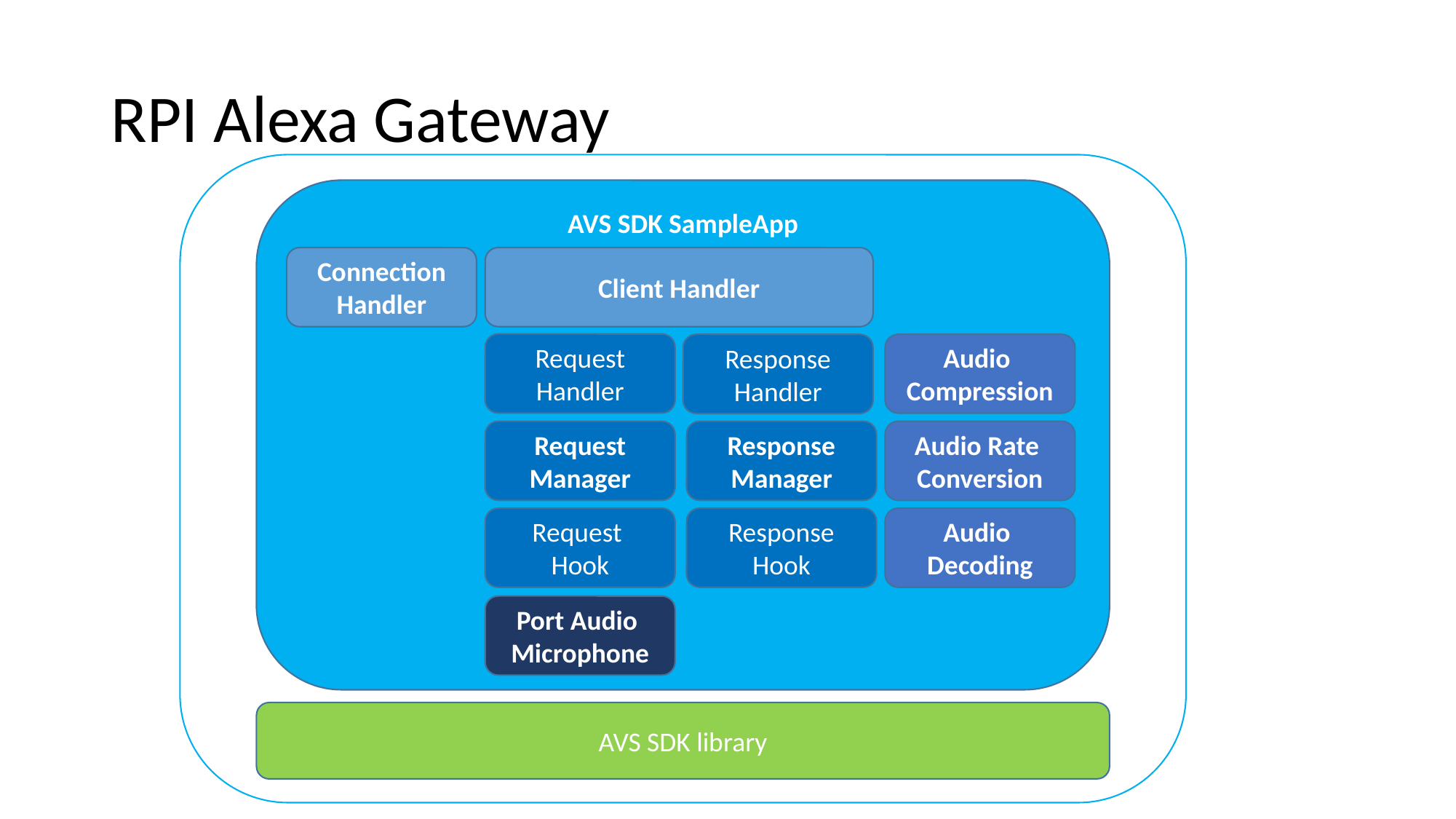

# RPI Alexa Gateway

AVS SDK SampleApp

Connection Handler
Client Handler
Request Handler
Response
Handler
Audio
Compression
Request Manager
Response Manager
Audio Rate
Conversion
Request
Hook
Response Hook
Audio
Decoding
Port Audio
Microphone

AVS SDK library